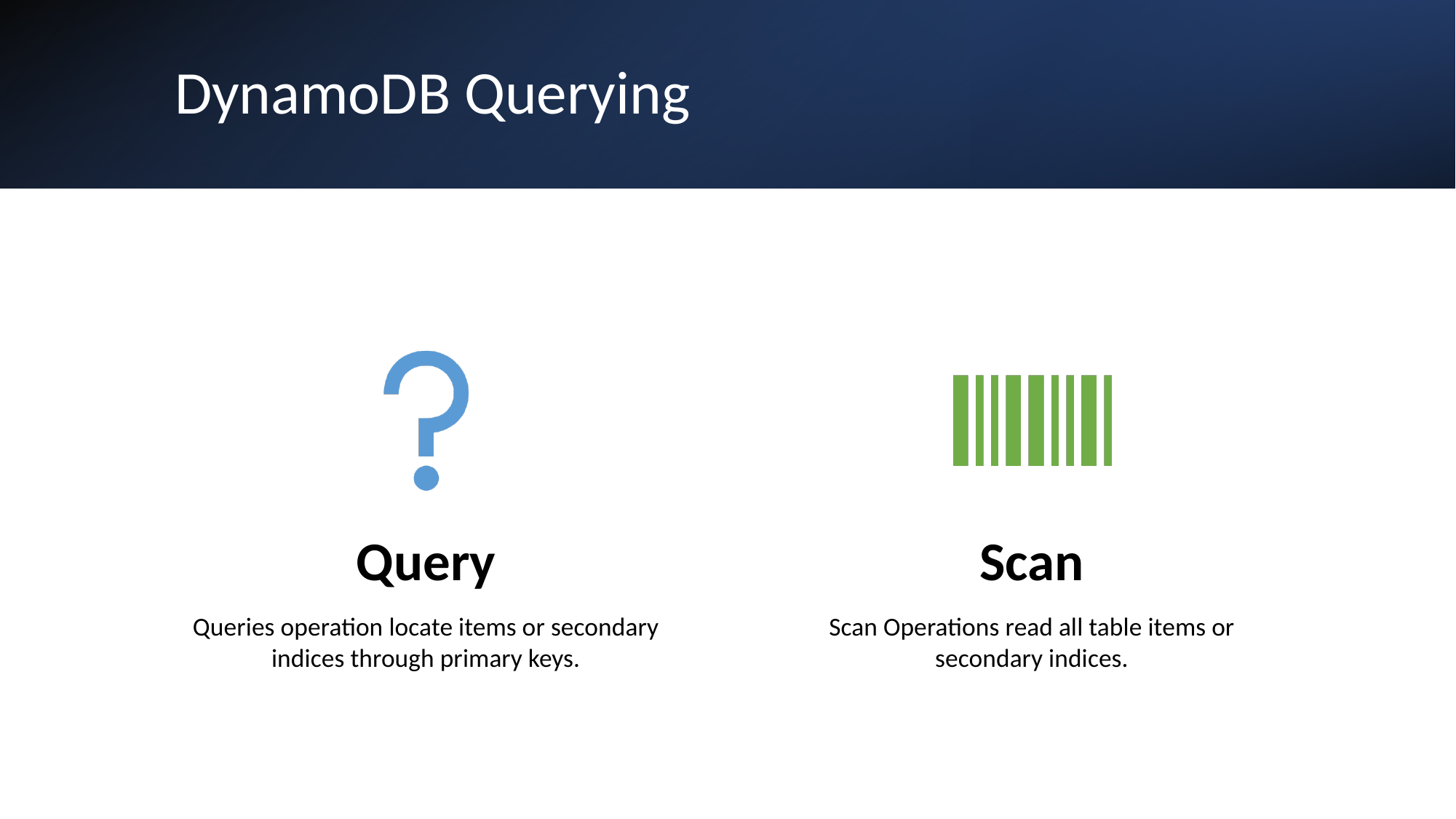

# DynamoDB Querying
Query
Queries operation locate items or secondary indices through primary keys.
Scan
Scan Operations read all table items or secondary indices.